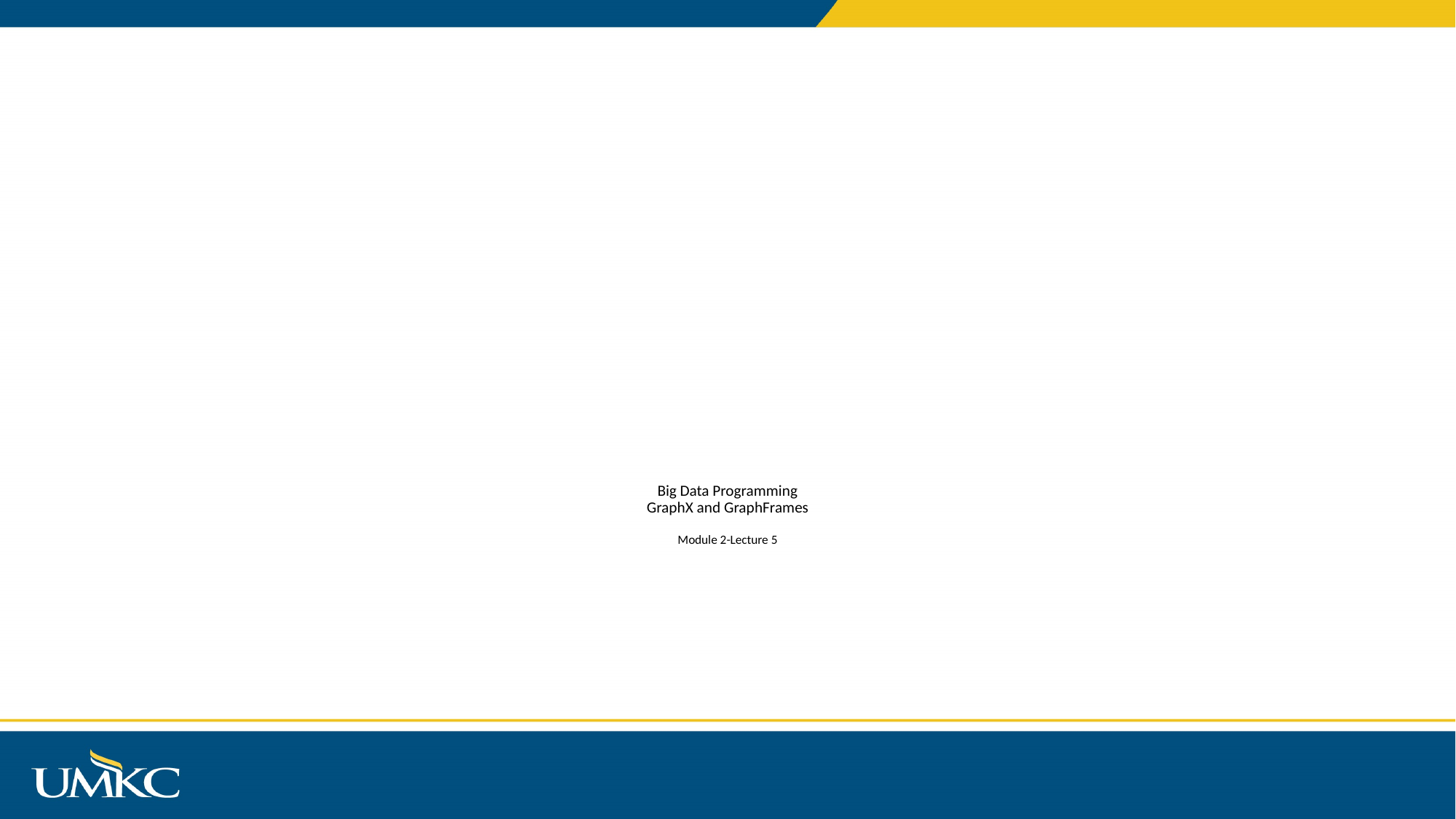

# Big Data Programming GraphX and GraphFrames Module 2-Lecture 5